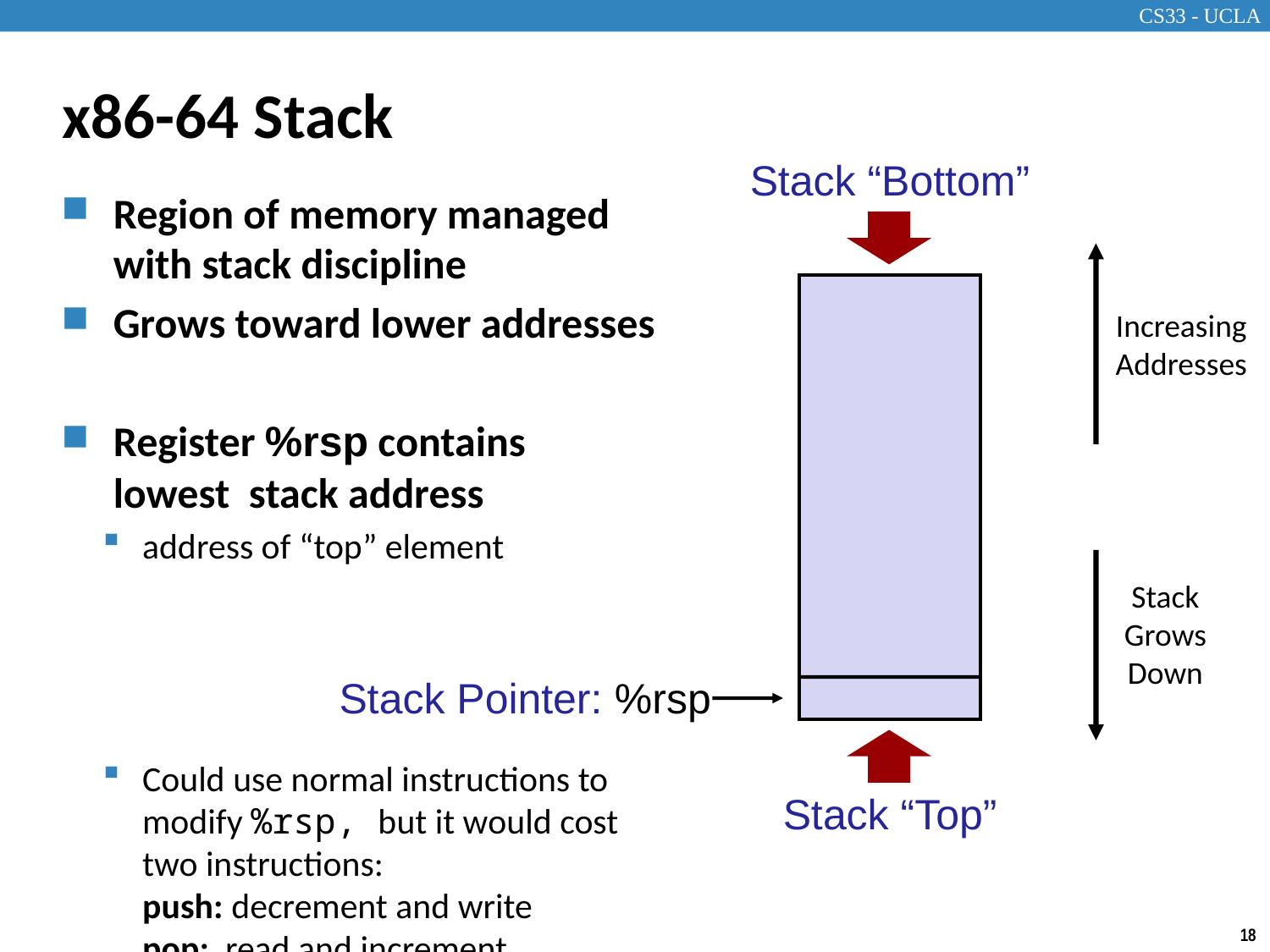

# x86-64 Stack
Stack “Bottom”
Region of memory managed with stack discipline
Grows toward lower addresses

Register %rsp contains
lowest  stack address
address of “top” element

Could use normal instructions to modify %rsp, but it would cost two instructions:
push: decrement and write
pop:  read and increment

Increasing
Addresses

Stack Grows
Down
Stack Pointer: %rsp

Stack “Top”